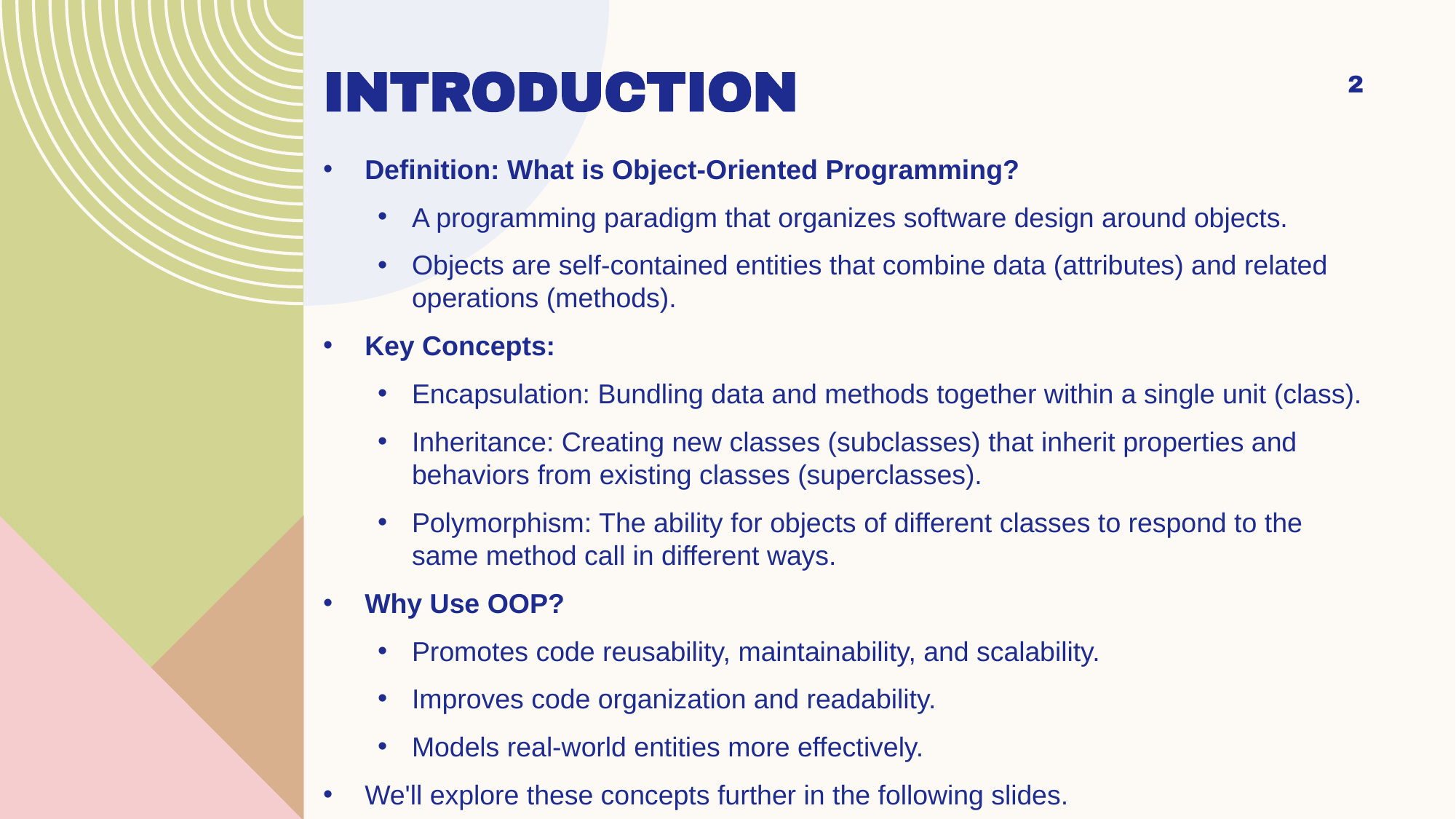

# Introduction
2
Definition: What is Object-Oriented Programming?
A programming paradigm that organizes software design around objects.
Objects are self-contained entities that combine data (attributes) and related operations (methods).
Key Concepts:
Encapsulation: Bundling data and methods together within a single unit (class).
Inheritance: Creating new classes (subclasses) that inherit properties and behaviors from existing classes (superclasses).
Polymorphism: The ability for objects of different classes to respond to the same method call in different ways.
Why Use OOP?
Promotes code reusability, maintainability, and scalability.
Improves code organization and readability.
Models real-world entities more effectively.
We'll explore these concepts further in the following slides.